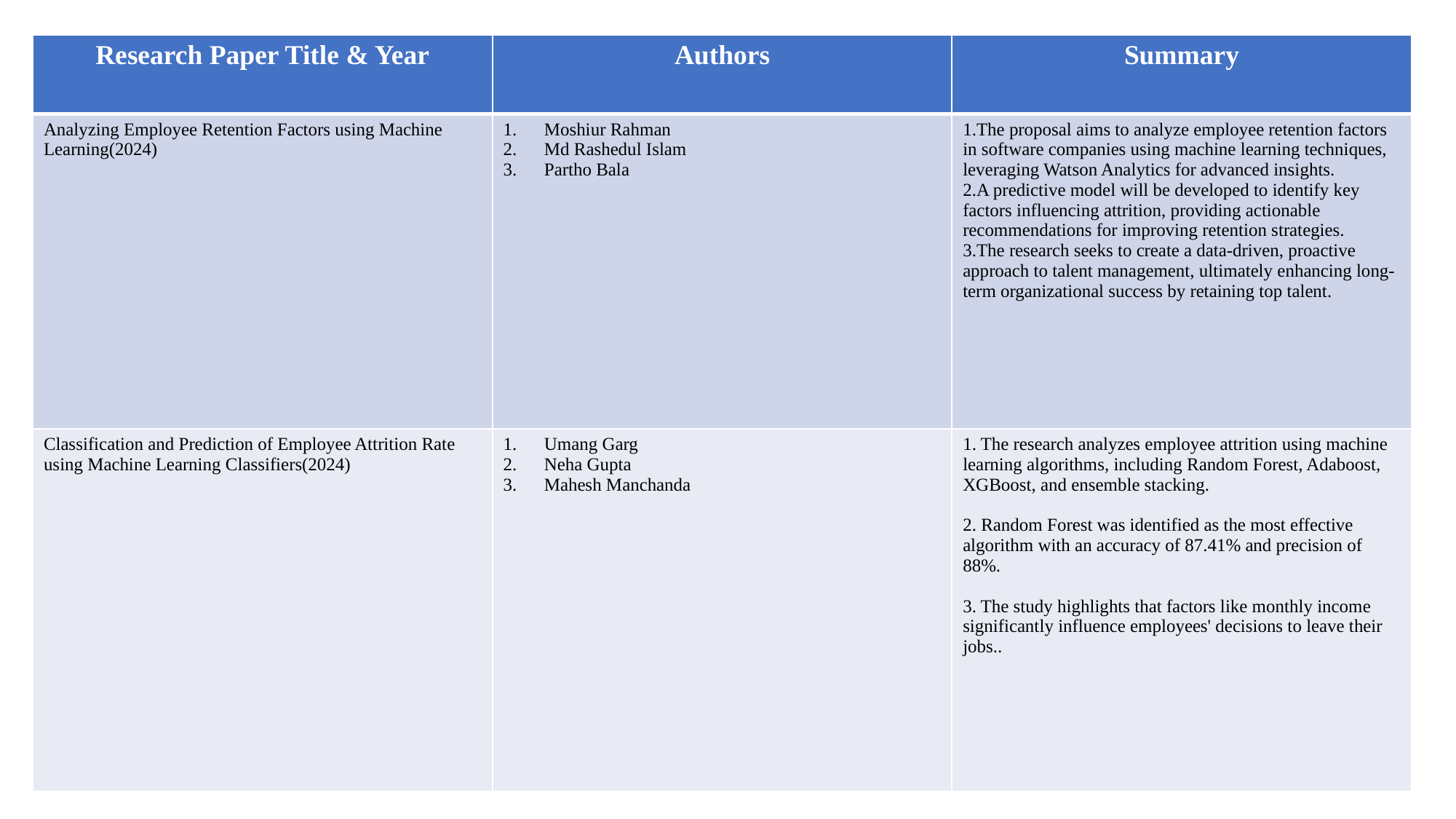

| Research Paper Title & Year | Authors | Summary |
| --- | --- | --- |
| Analyzing Employee Retention Factors using Machine Learning(2024) | Moshiur Rahman Md Rashedul Islam Partho Bala | 1.The proposal aims to analyze employee retention factors in software companies using machine learning techniques, leveraging Watson Analytics for advanced insights. 2.A predictive model will be developed to identify key factors influencing attrition, providing actionable recommendations for improving retention strategies. 3.The research seeks to create a data-driven, proactive approach to talent management, ultimately enhancing long-term organizational success by retaining top talent. |
| Classification and Prediction of Employee Attrition Rate using Machine Learning Classifiers(2024) | Umang Garg Neha Gupta Mahesh Manchanda | 1. The research analyzes employee attrition using machine learning algorithms, including Random Forest, Adaboost, XGBoost, and ensemble stacking. 2. Random Forest was identified as the most effective algorithm with an accuracy of 87.41% and precision of 88%. 3. The study highlights that factors like monthly income significantly influence employees' decisions to leave their jobs.. |